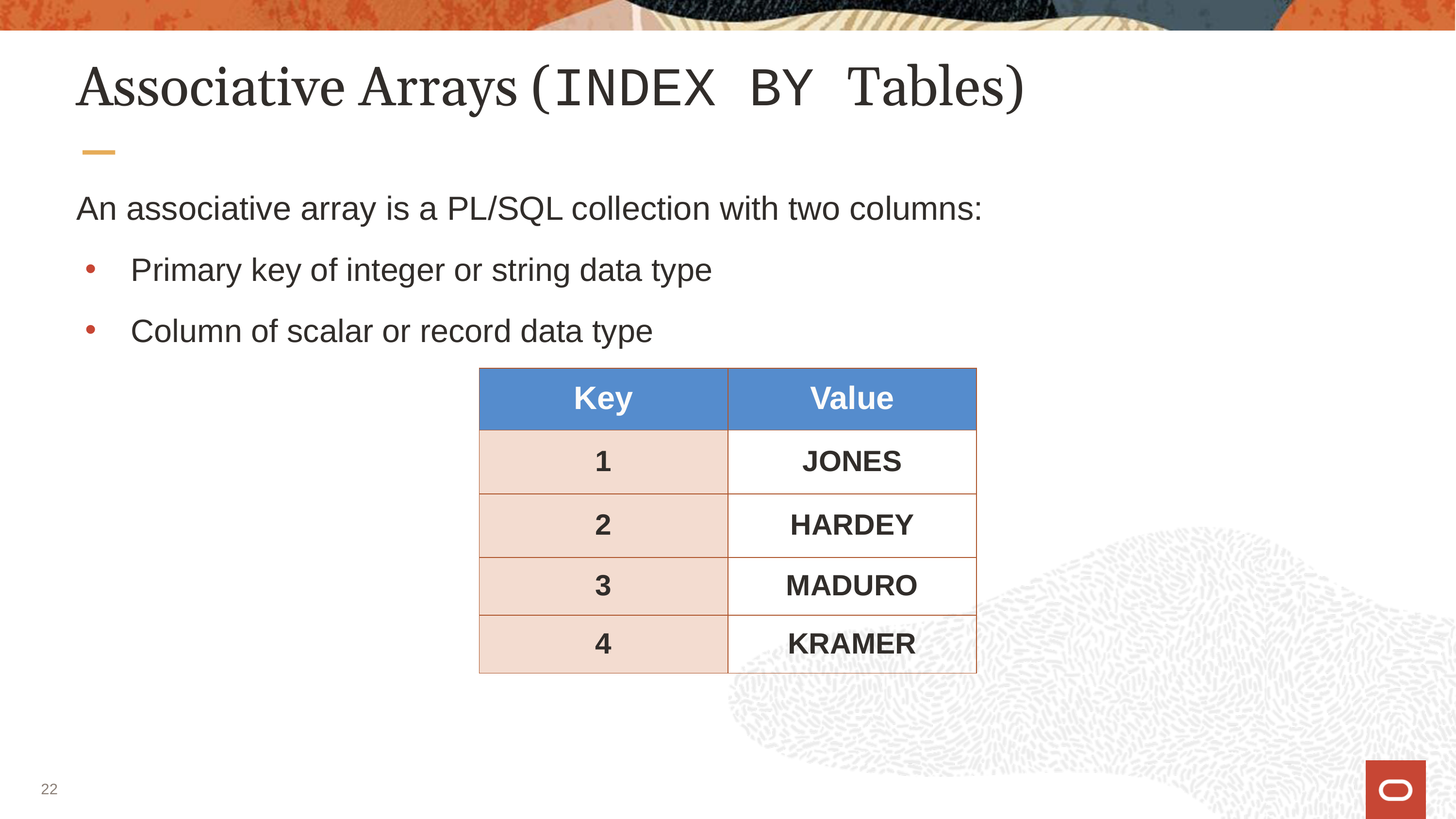

# Associative Arrays (INDEX BY Tables)
An associative array is a PL/SQL collection with two columns:
Primary key of integer or string data type
Column of scalar or record data type

| Key | Value |
| --- | --- |
| 1 | JONES |
| 2 | HARDEY |
| 3 | MADURO |
| 4 | KRAMER |